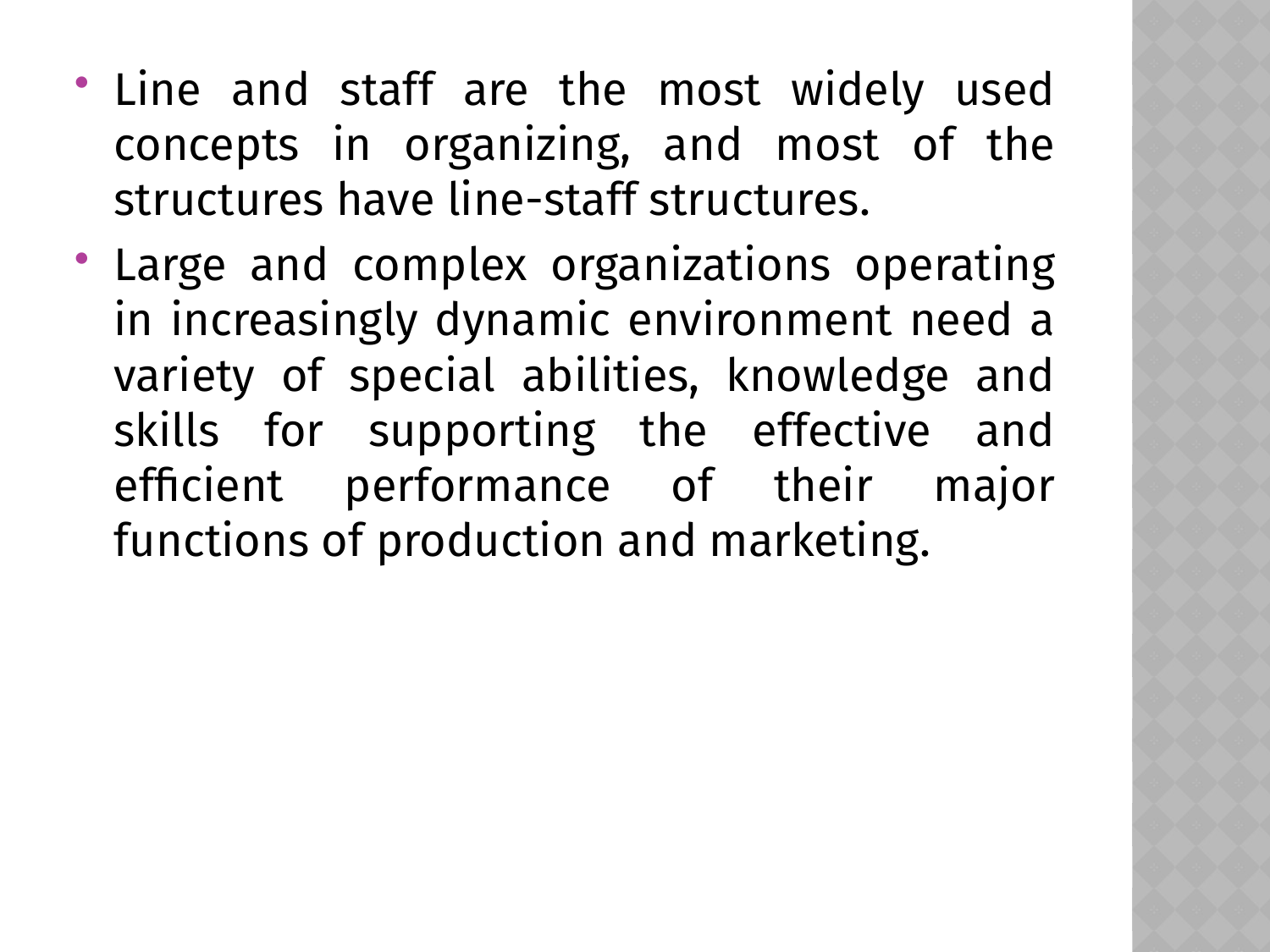

Line and staff are the most widely used concepts in organizing, and most of the structures have line-staff structures.
Large and complex organizations operating in increasingly dynamic environment need a variety of special abilities, knowledge and skills for supporting the effective and efficient performance of their major functions of production and marketing.